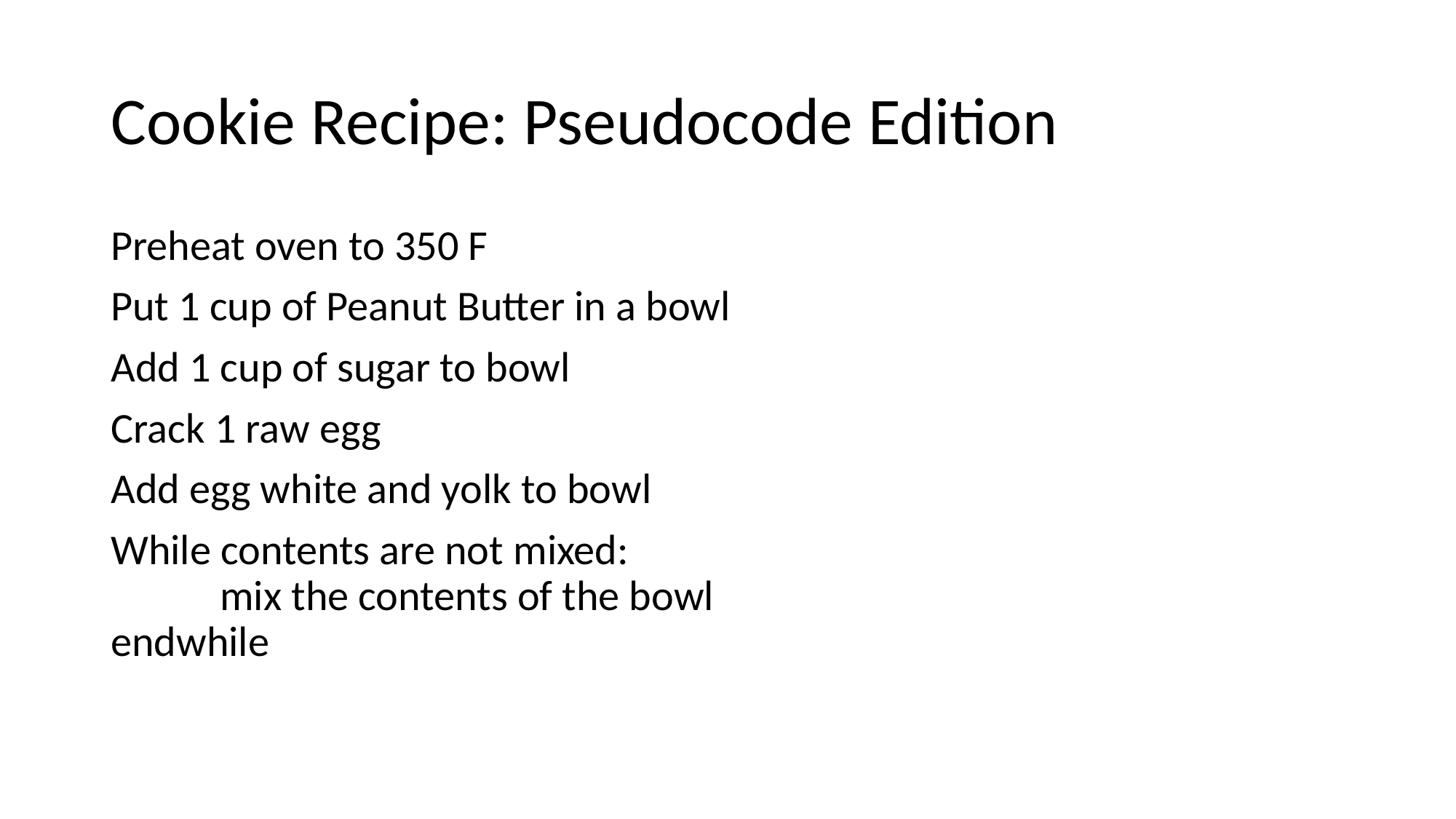

# Cookie Recipe: Pseudocode Edition
Preheat oven to 350 F
Put 1 cup of Peanut Butter in a bowl
Add 1 cup of sugar to bowl
Crack 1 raw egg
Add egg white and yolk to bowl
While contents are not mixed:
	mix the contents of the bowl
endwhile